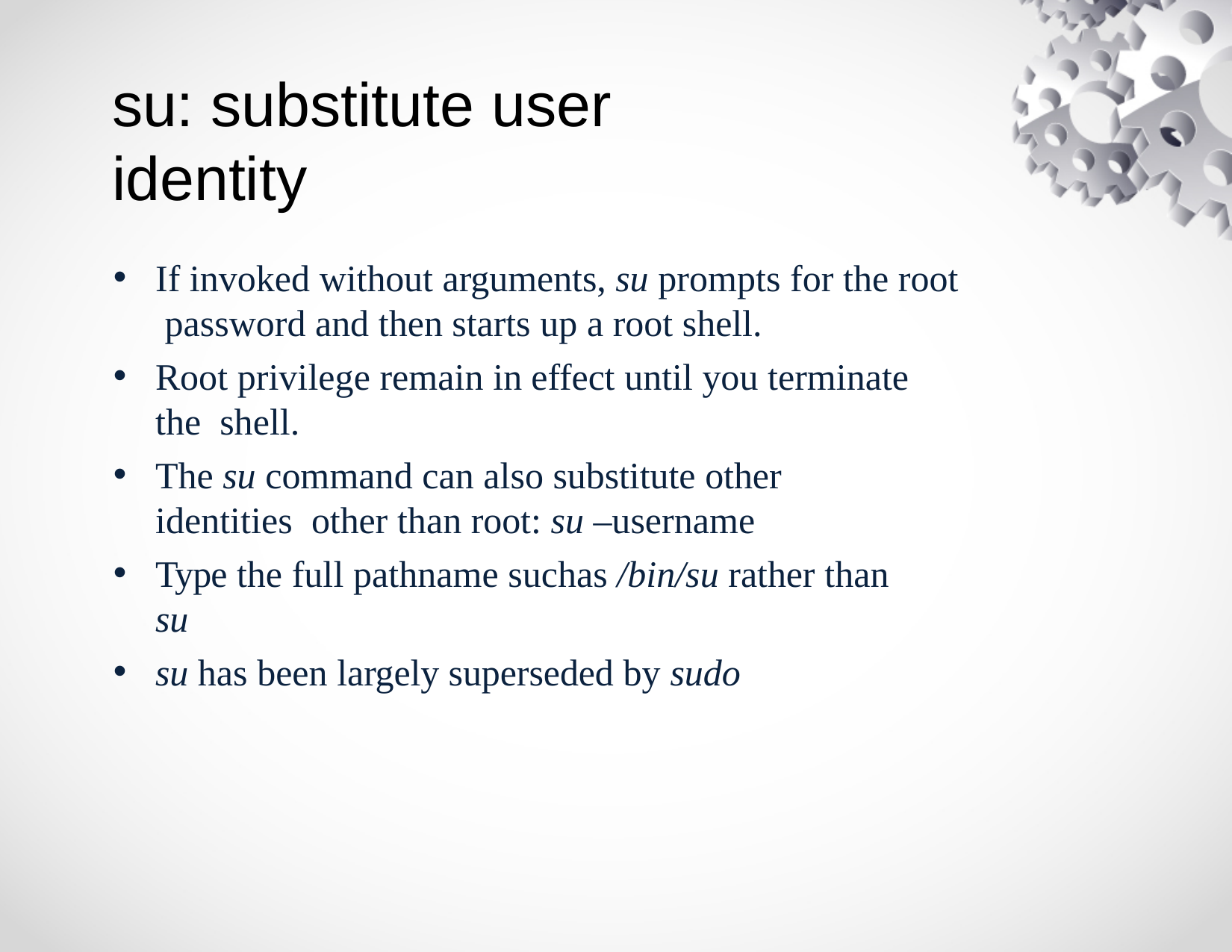

# su: substitute user identity
If invoked without arguments, su prompts for the root  password and then starts up a root shell.
Root privilege remain in effect until you terminate the  shell.
The su command can also substitute other identities  other than root: su –username
Type the full pathname suchas /bin/su rather than su
su has been largely superseded by sudo